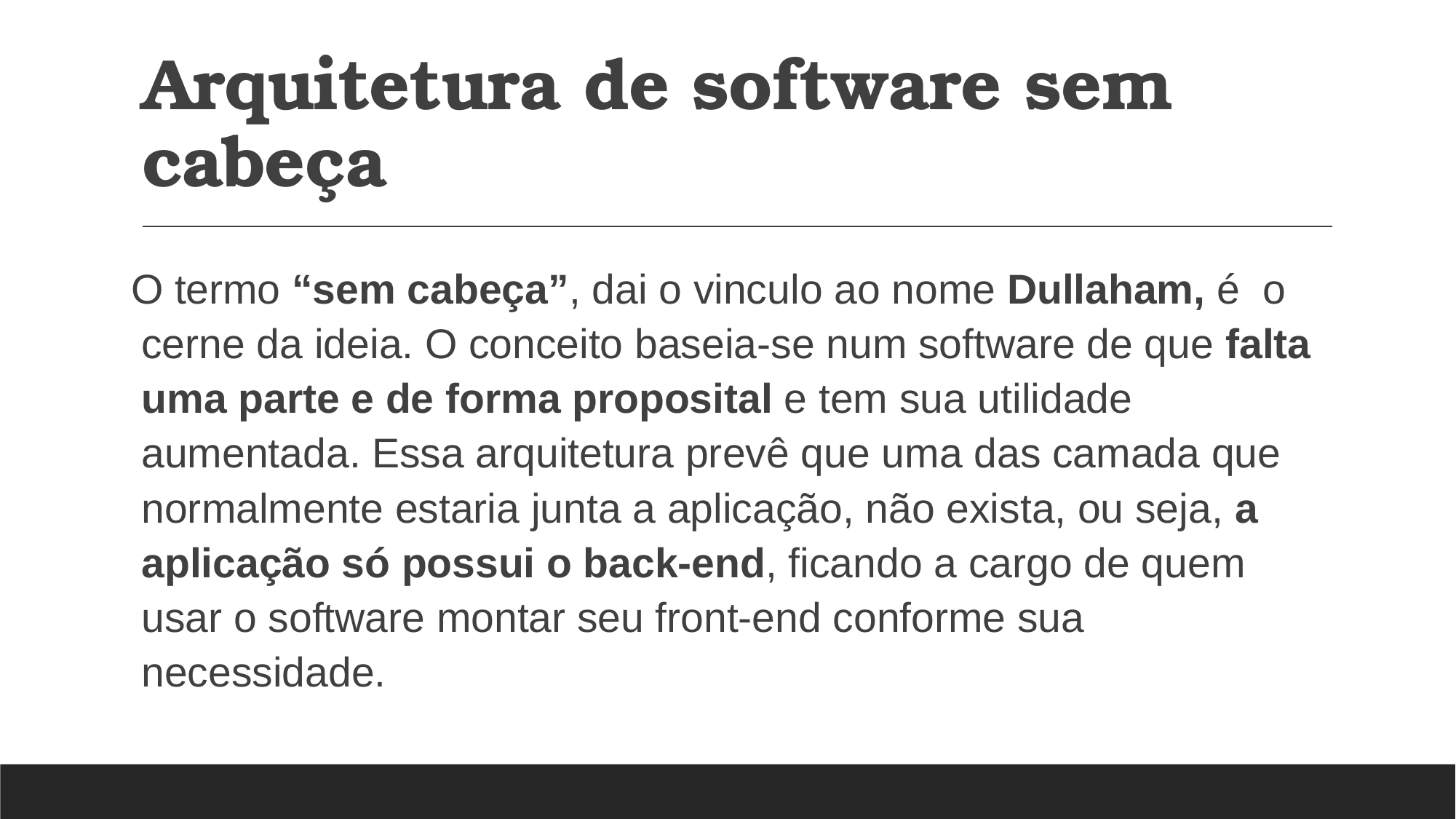

# Arquitetura de software sem cabeça
O termo “sem cabeça”, dai o vinculo ao nome Dullaham, é  o cerne da ideia. O conceito baseia-se num software de que falta uma parte e de forma proposital e tem sua utilidade aumentada. Essa arquitetura prevê que uma das camada que normalmente estaria junta a aplicação, não exista, ou seja, a aplicação só possui o back-end, ficando a cargo de quem usar o software montar seu front-end conforme sua necessidade.